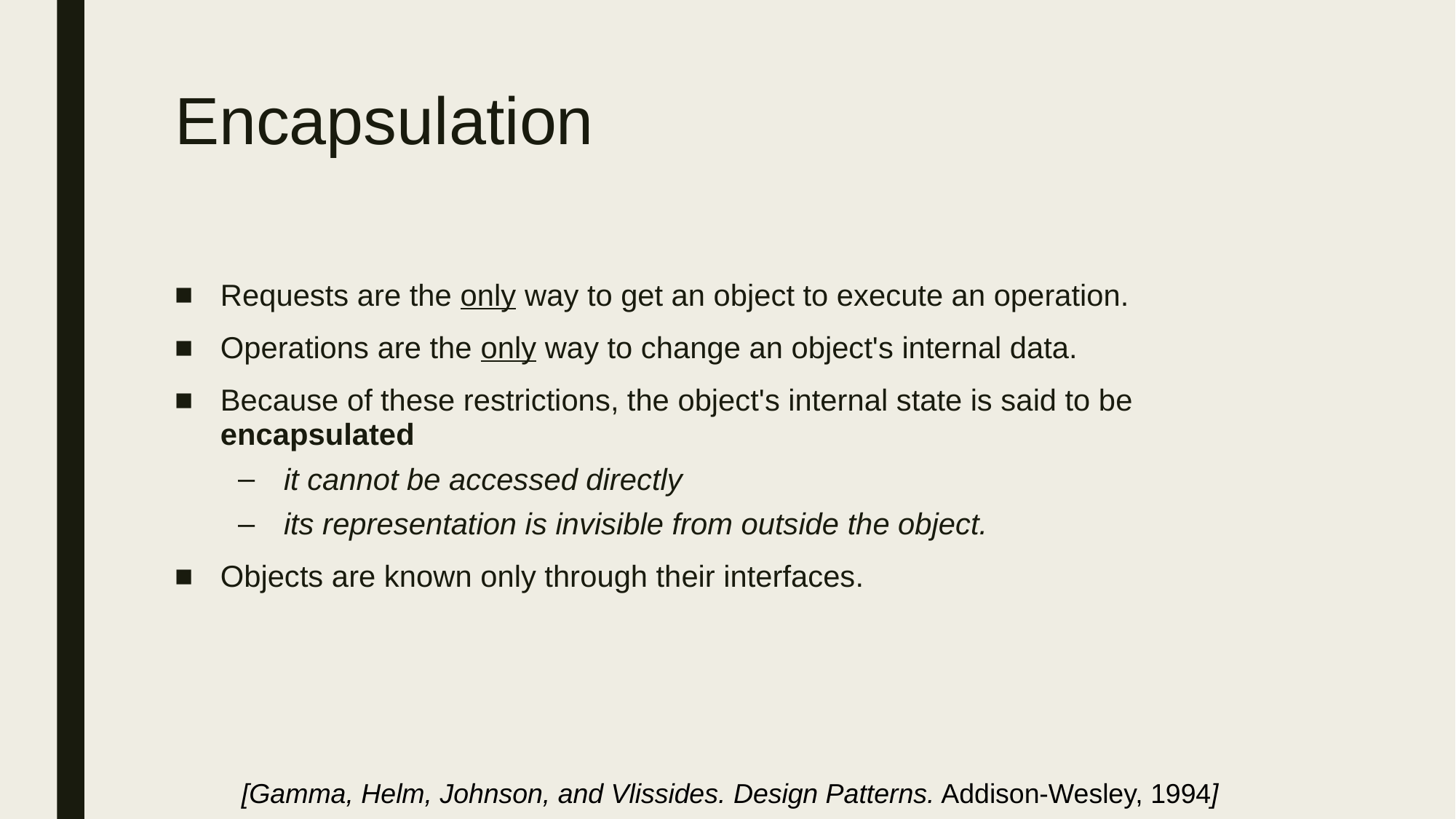

# Encapsulation
Requests are the only way to get an object to execute an operation.
Operations are the only way to change an object's internal data.
Because of these restrictions, the object's internal state is said to be encapsulated
it cannot be accessed directly
its representation is invisible from outside the object.
Objects are known only through their interfaces.
[Gamma, Helm, Johnson, and Vlissides. Design Patterns. Addison-Wesley, 1994]